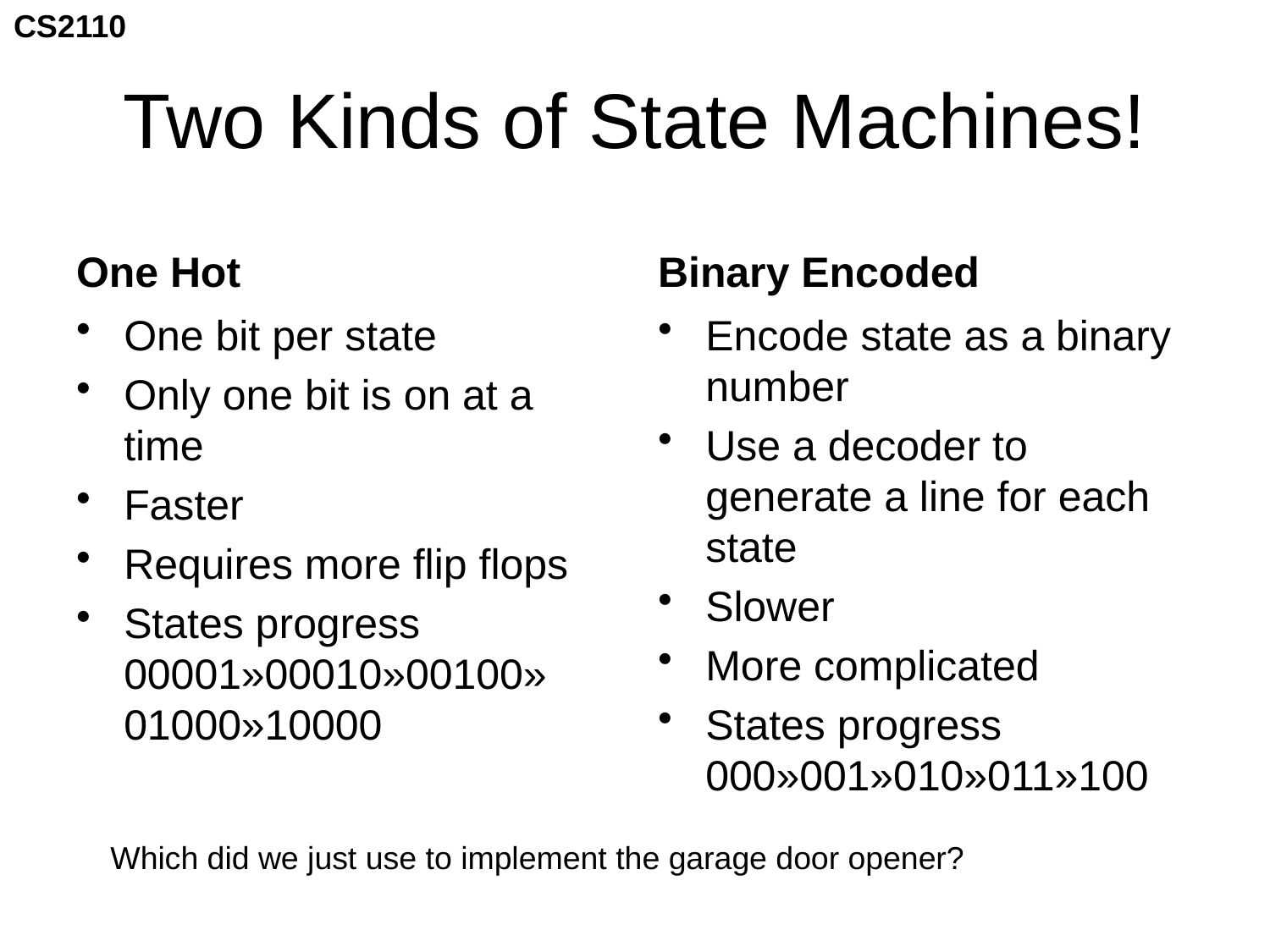

# Two Kinds of State Machines!
One Hot
Binary Encoded
One bit per state
Only one bit is on at a time
Faster
Requires more flip flops
States progress 00001»00010»00100»
01000»10000
Encode state as a binary number
Use a decoder to generate a line for each state
Slower
More complicated
States progress 000»001»010»011»100
Which did we just use to implement the garage door opener?